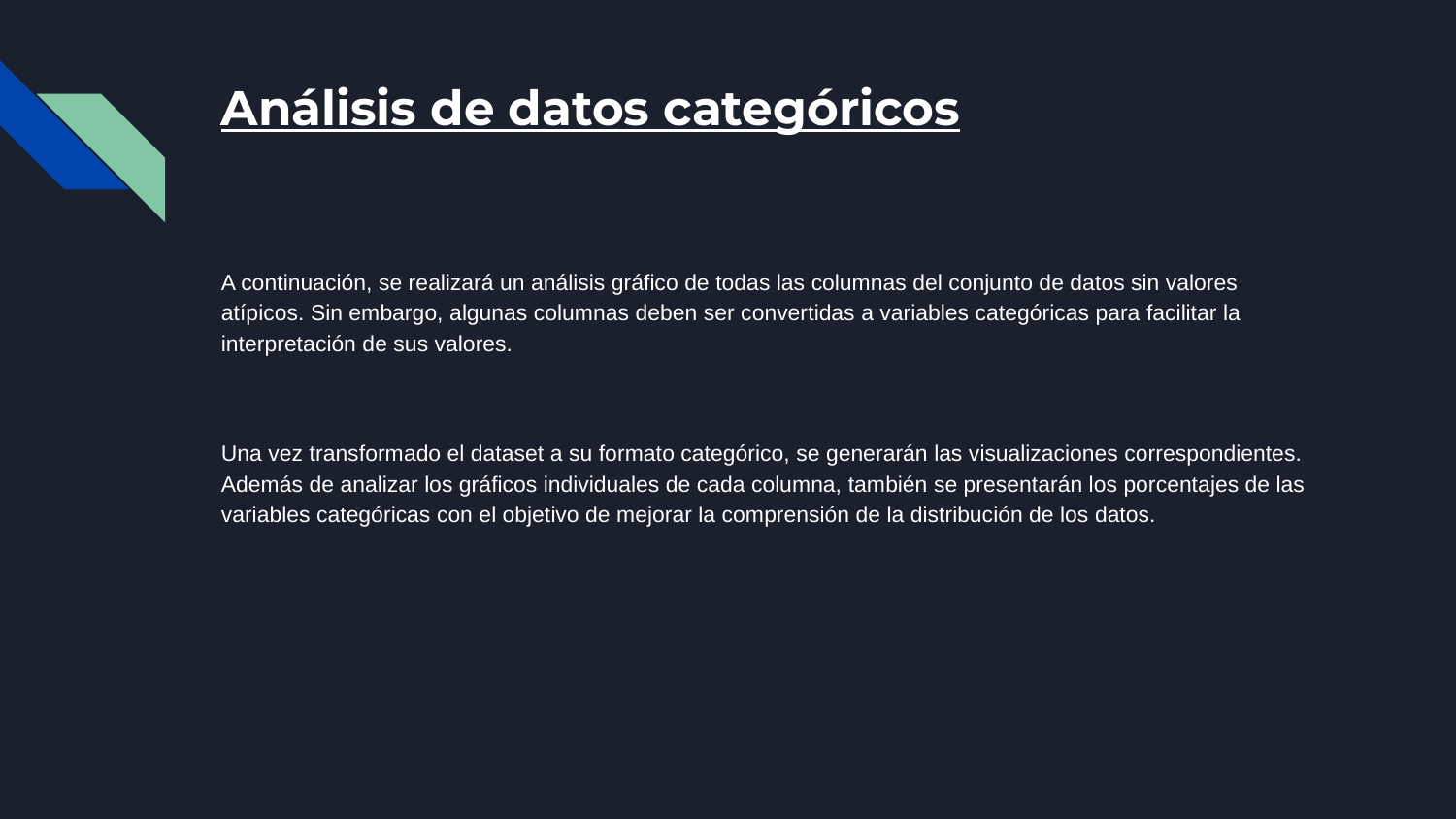

# Análisis de datos categóricos
A continuación, se realizará un análisis gráfico de todas las columnas del conjunto de datos sin valores atípicos. Sin embargo, algunas columnas deben ser convertidas a variables categóricas para facilitar la interpretación de sus valores.

Una vez transformado el dataset a su formato categórico, se generarán las visualizaciones correspondientes. Además de analizar los gráficos individuales de cada columna, también se presentarán los porcentajes de las variables categóricas con el objetivo de mejorar la comprensión de la distribución de los datos.